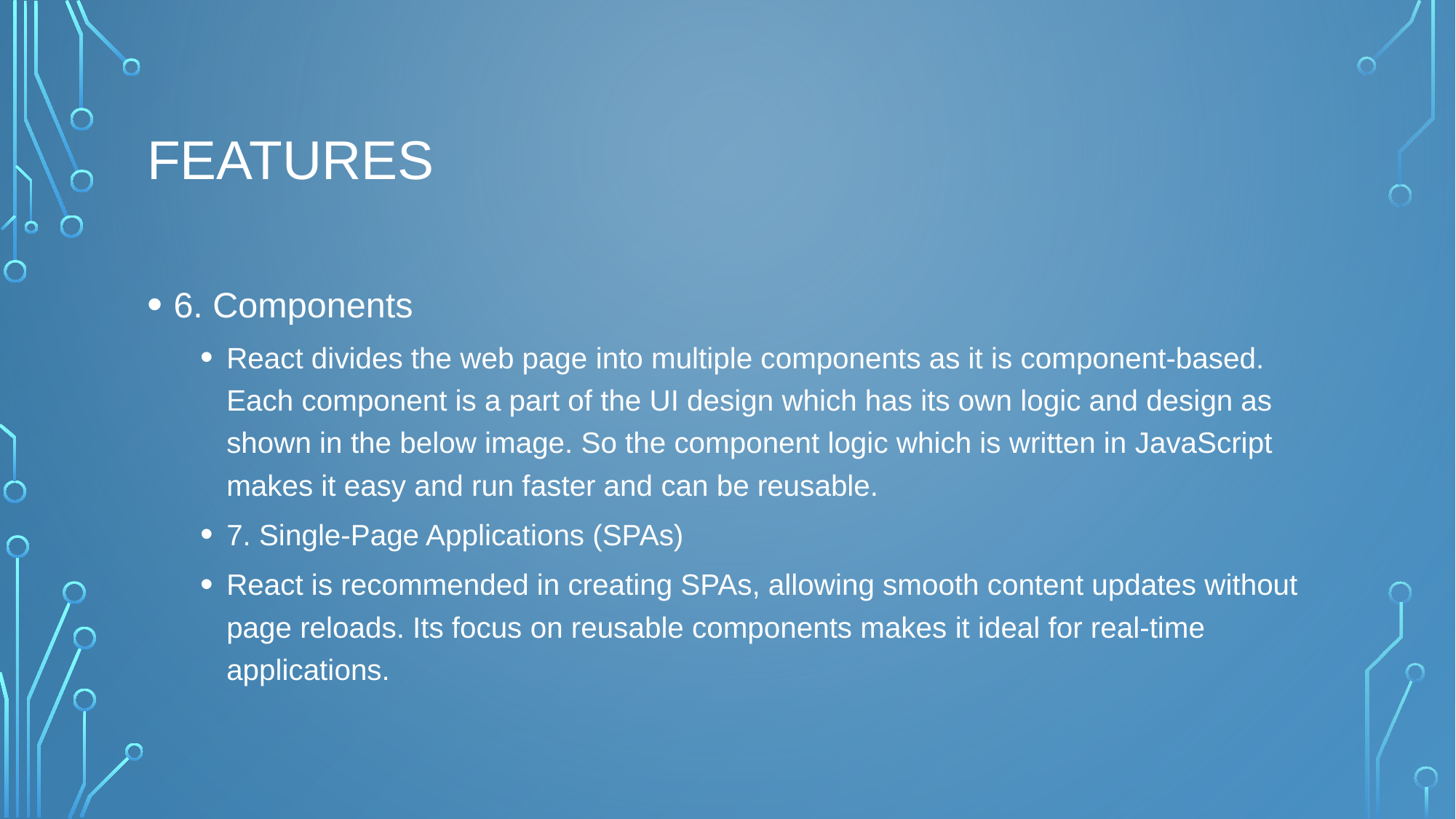

# Features
6. Components
React divides the web page into multiple components as it is component-based. Each component is a part of the UI design which has its own logic and design as shown in the below image. So the component logic which is written in JavaScript makes it easy and run faster and can be reusable.
7. Single-Page Applications (SPAs)
React is recommended in creating SPAs, allowing smooth content updates without page reloads. Its focus on reusable components makes it ideal for real-time applications.